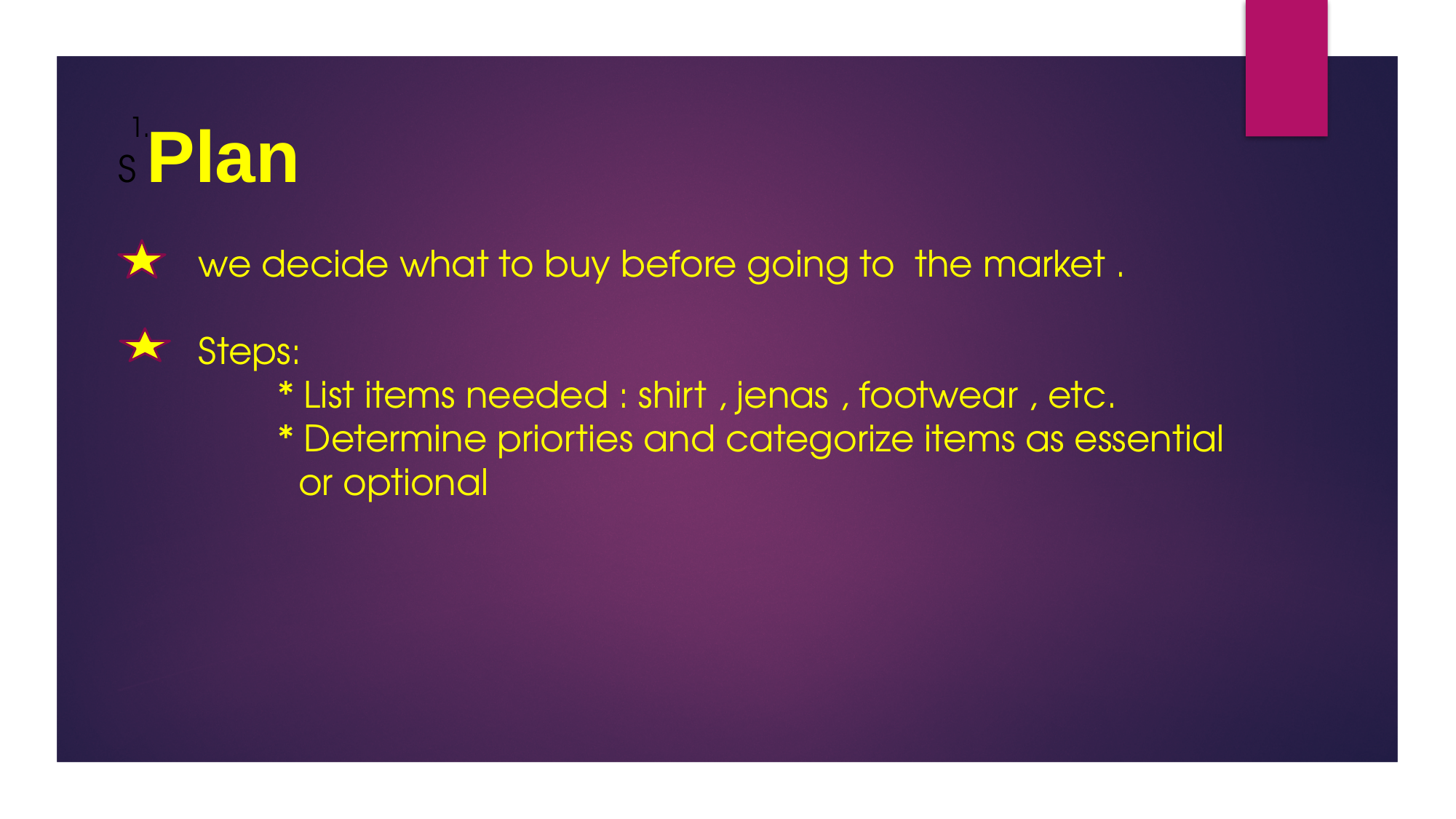

S Plan

        we decide what to buy before going to  the market .

        Steps:
                * List items needed : shirt , jenas , footwear , etc.
                * Determine priorties and categorize items as essential
                  or optional
1.